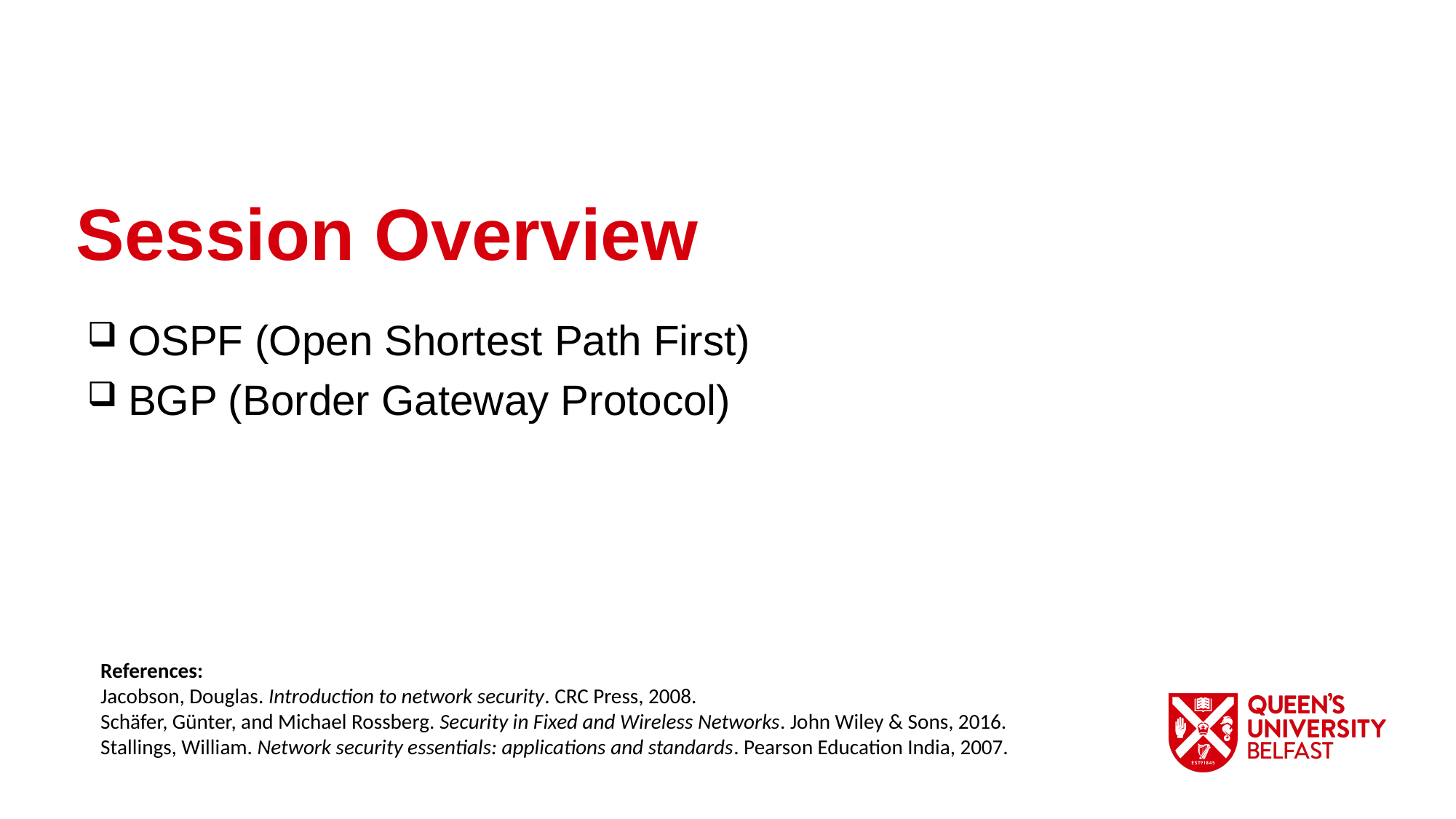

Session Overview
OSPF (Open Shortest Path First)
BGP (Border Gateway Protocol)
References:
Jacobson, Douglas. Introduction to network security. CRC Press, 2008.
Schäfer, Günter, and Michael Rossberg. Security in Fixed and Wireless Networks. John Wiley & Sons, 2016.
Stallings, William. Network security essentials: applications and standards. Pearson Education India, 2007.